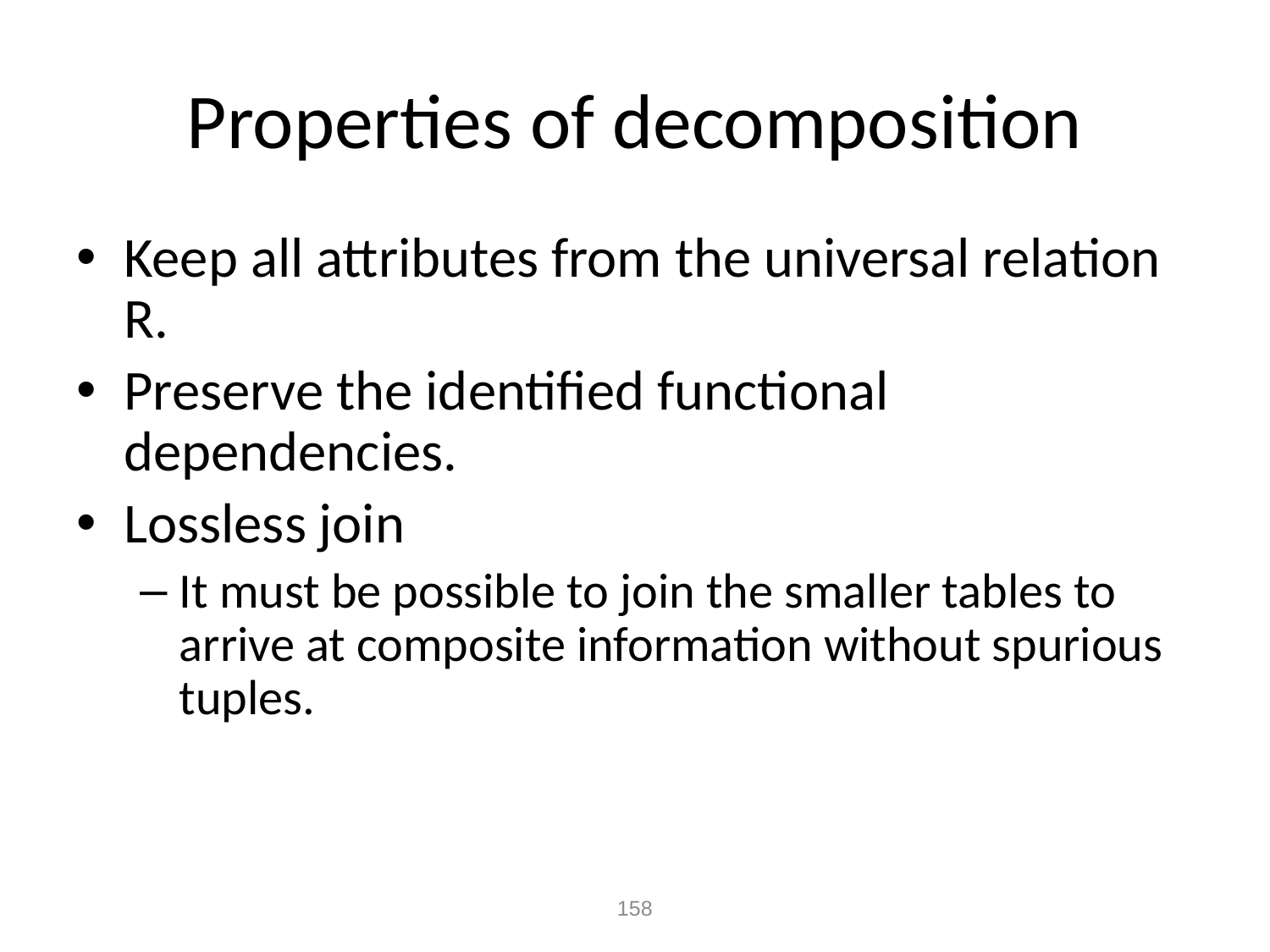

# Properties of decomposition
Keep all attributes from the universal relation R.
Preserve the identified functional dependencies.
Lossless join
It must be possible to join the smaller tables to arrive at composite information without spurious tuples.
158